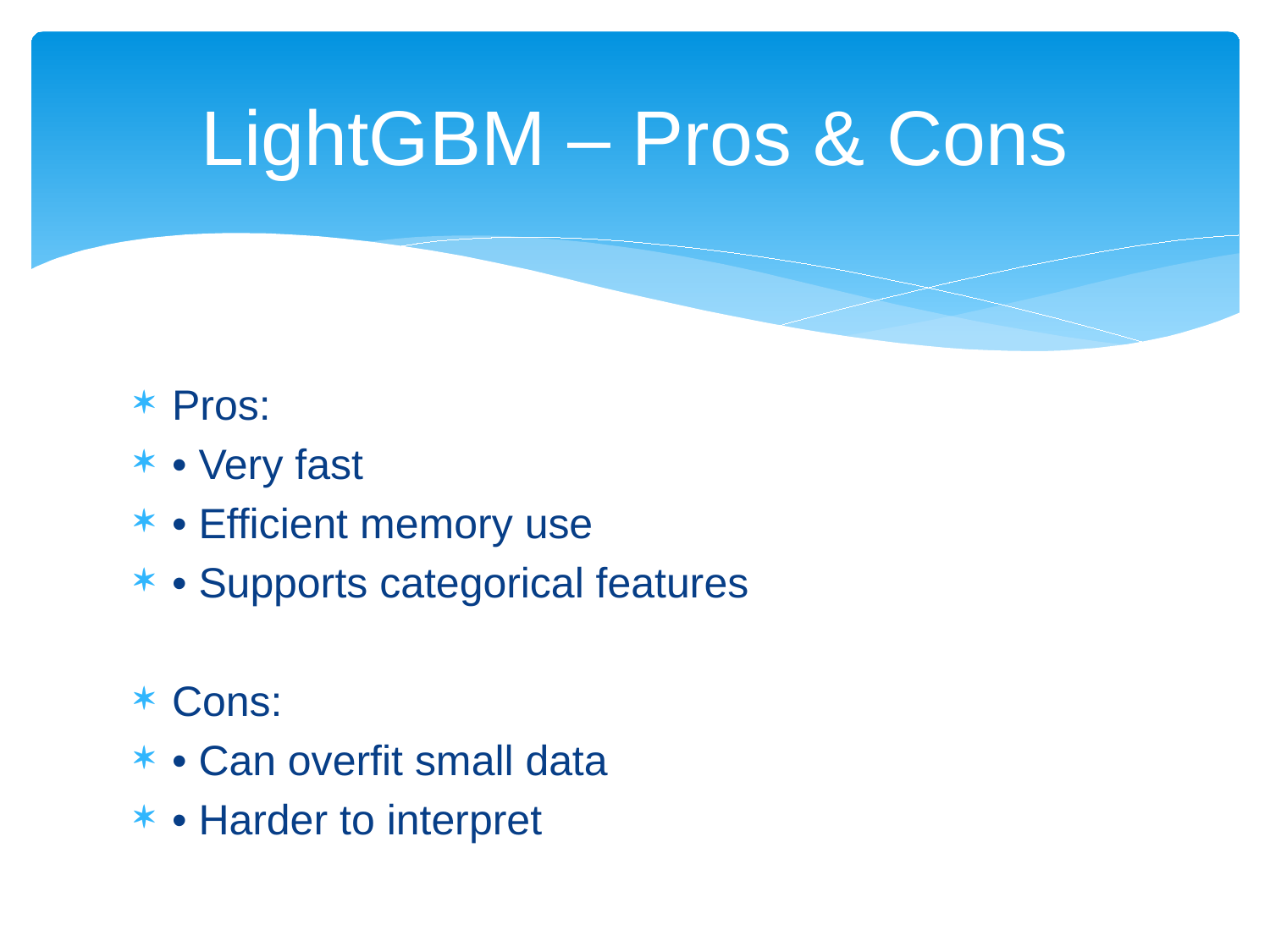

# LightGBM – Pros & Cons
Pros:
• Very fast
• Efficient memory use
• Supports categorical features

Cons:
• Can overfit small data
• Harder to interpret